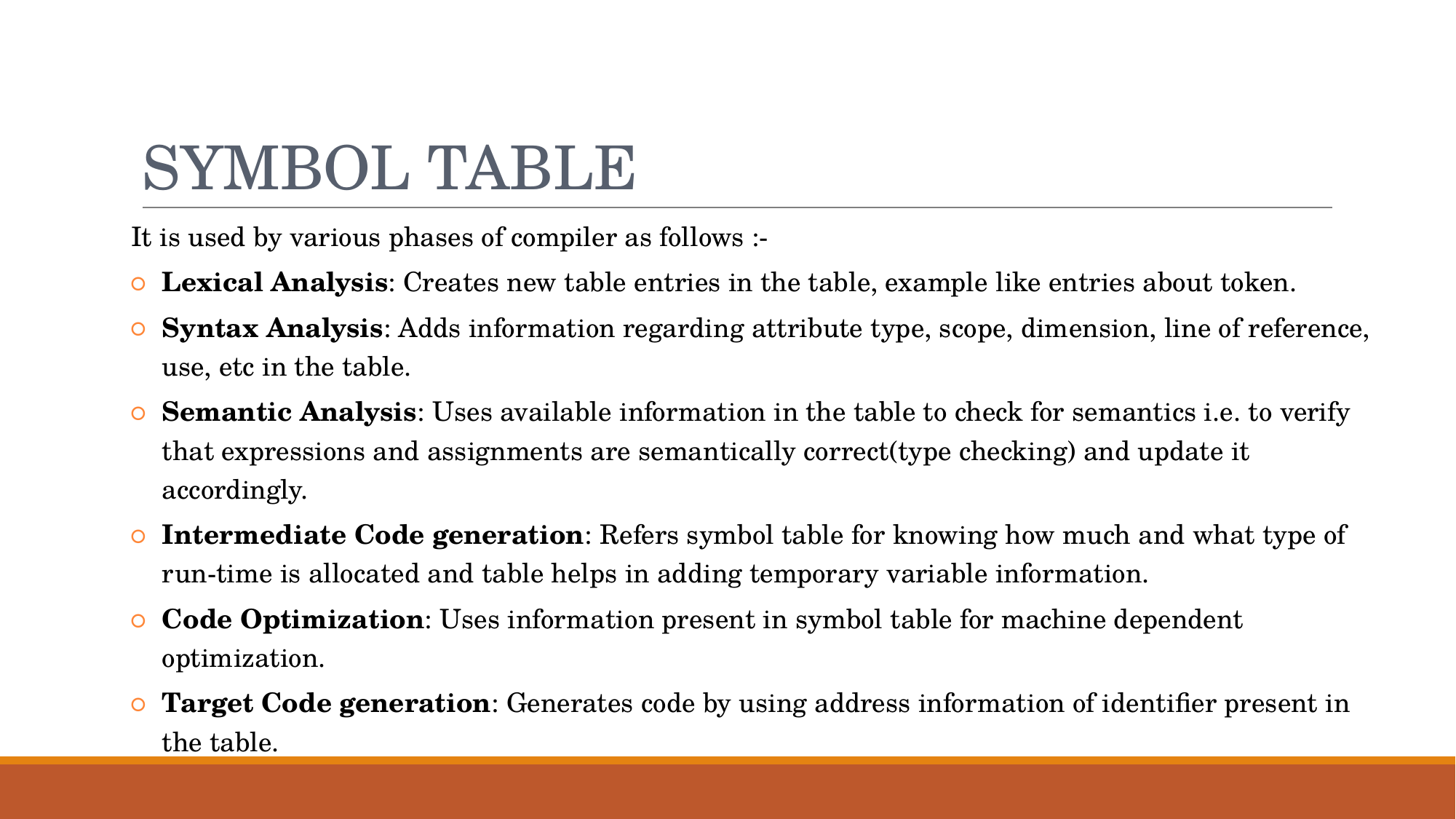

# Symbol Table
It is used by various phases of compiler as follows :-
Lexical Analysis: Creates new table entries in the table, example like entries about token.
Syntax Analysis: Adds information regarding attribute type, scope, dimension, line of reference, use, etc in the table.
Semantic Analysis: Uses available information in the table to check for semantics i.e. to verify that expressions and assignments are semantically correct(type checking) and update it accordingly.
Intermediate Code generation: Refers symbol table for knowing how much and what type of run-time is allocated and table helps in adding temporary variable information.
Code Optimization: Uses information present in symbol table for machine dependent optimization.
Target Code generation: Generates code by using address information of identifier present in the table.